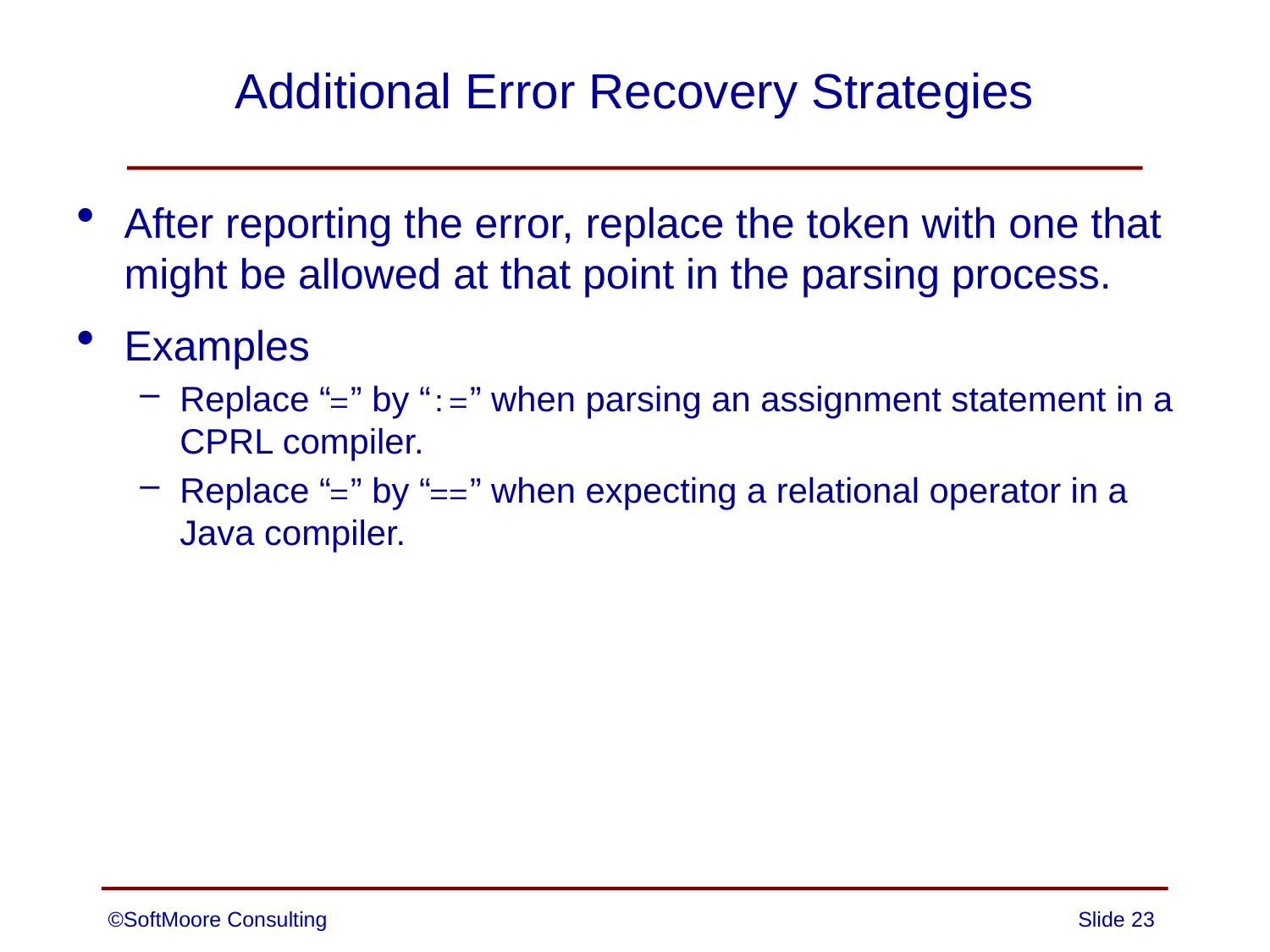

# Additional Error Recovery Strategies
After reporting the error, replace the token with one that might be allowed at that point in the parsing process.
Examples
Replace “=” by “:=” when parsing an assignment statement in a CPRL compiler.
Replace “=” by “==” when expecting a relational operator in a Java compiler.
©SoftMoore Consulting
Slide 23